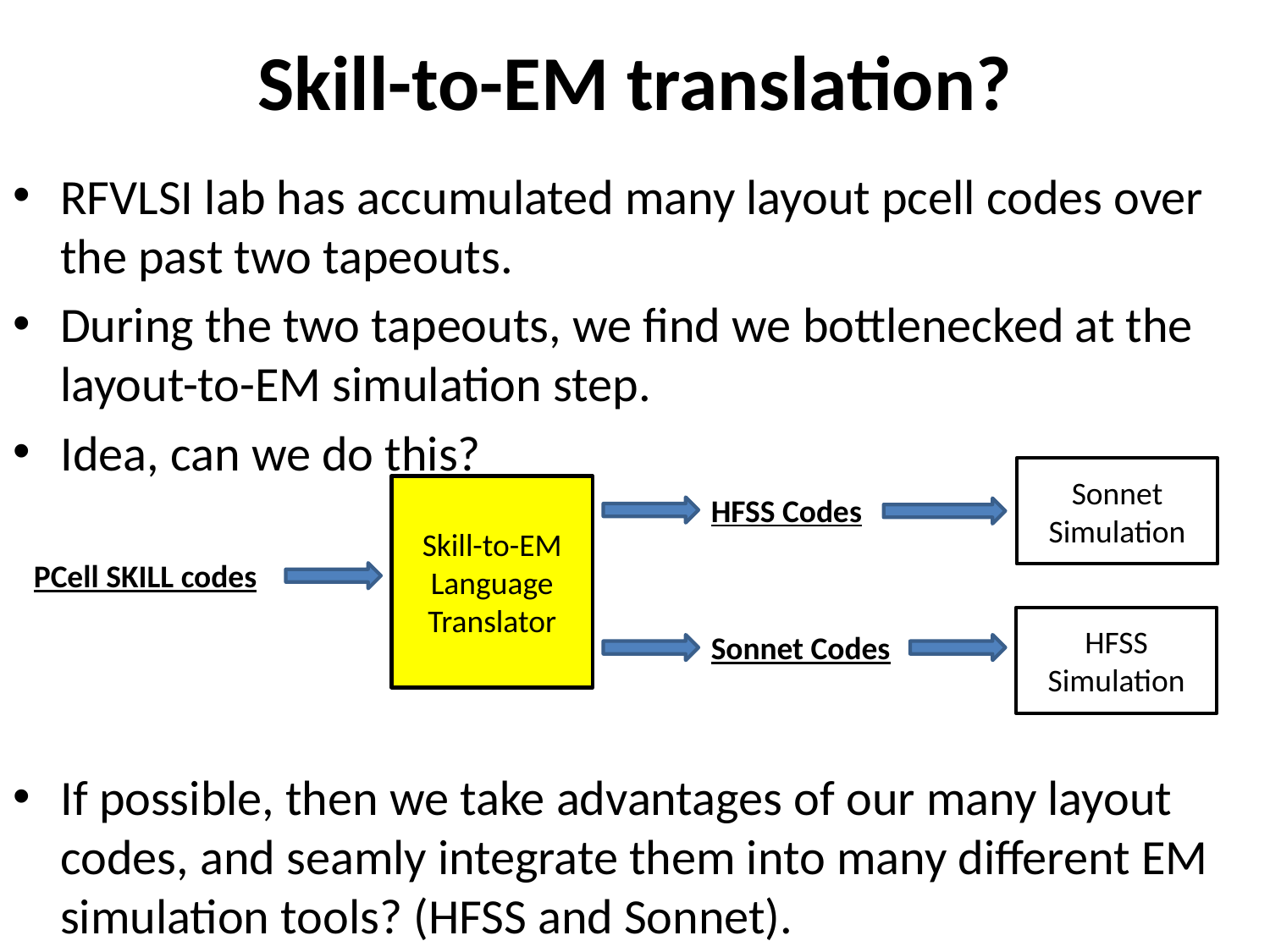

# Skill-to-EM translation?
RFVLSI lab has accumulated many layout pcell codes over the past two tapeouts.
During the two tapeouts, we find we bottlenecked at the layout-to-EM simulation step.
Idea, can we do this?

If possible, then we take advantages of our many layout codes, and seamly integrate them into many different EM simulation tools? (HFSS and Sonnet).
Sonnet
Simulation
Skill-to-EM
Language
Translator
HFSS Codes

PCell SKILL codes

HFSS Simulation
Sonnet Codes